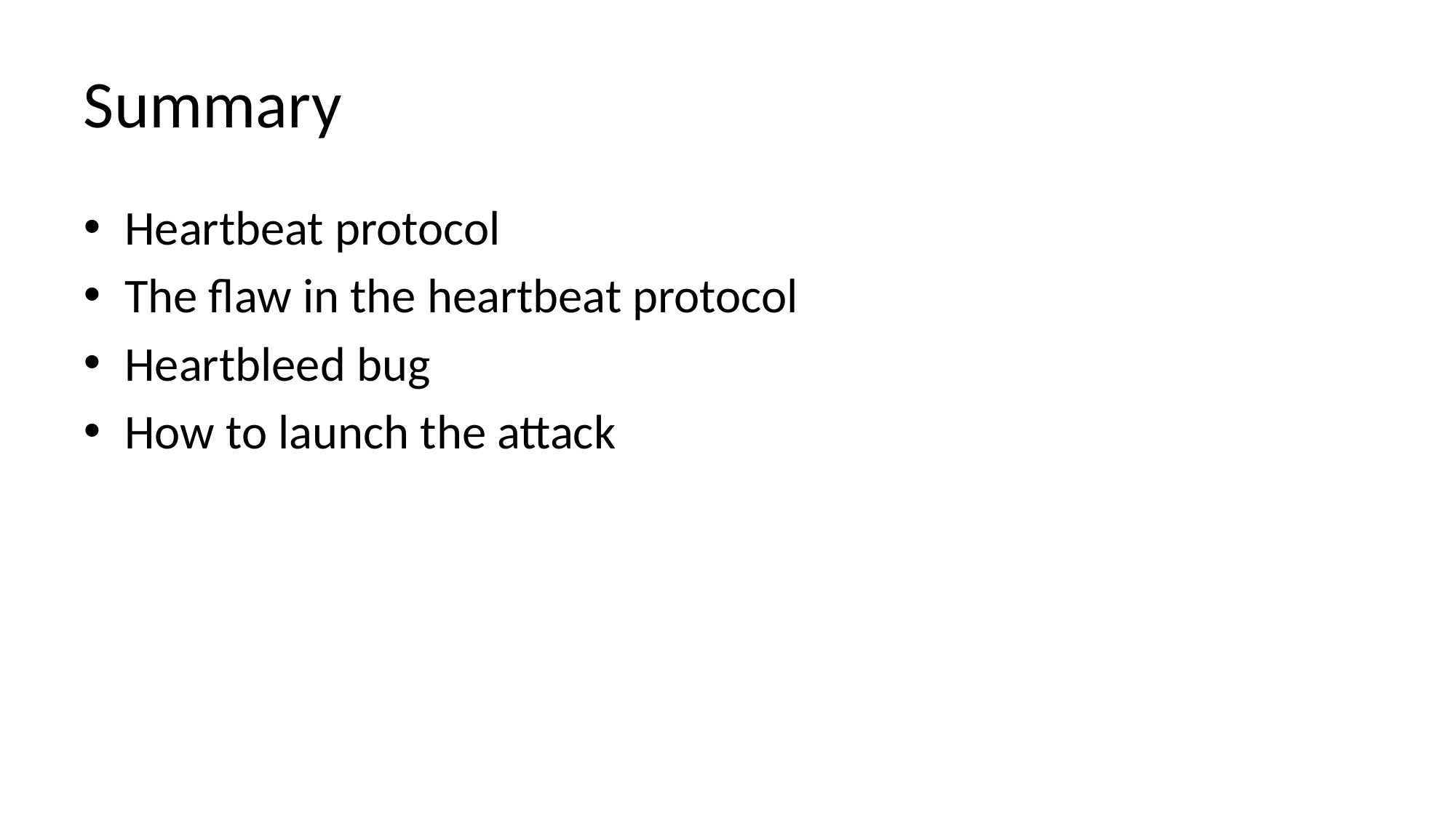

# Summary
Heartbeat protocol
The flaw in the heartbeat protocol
Heartbleed bug
How to launch the attack